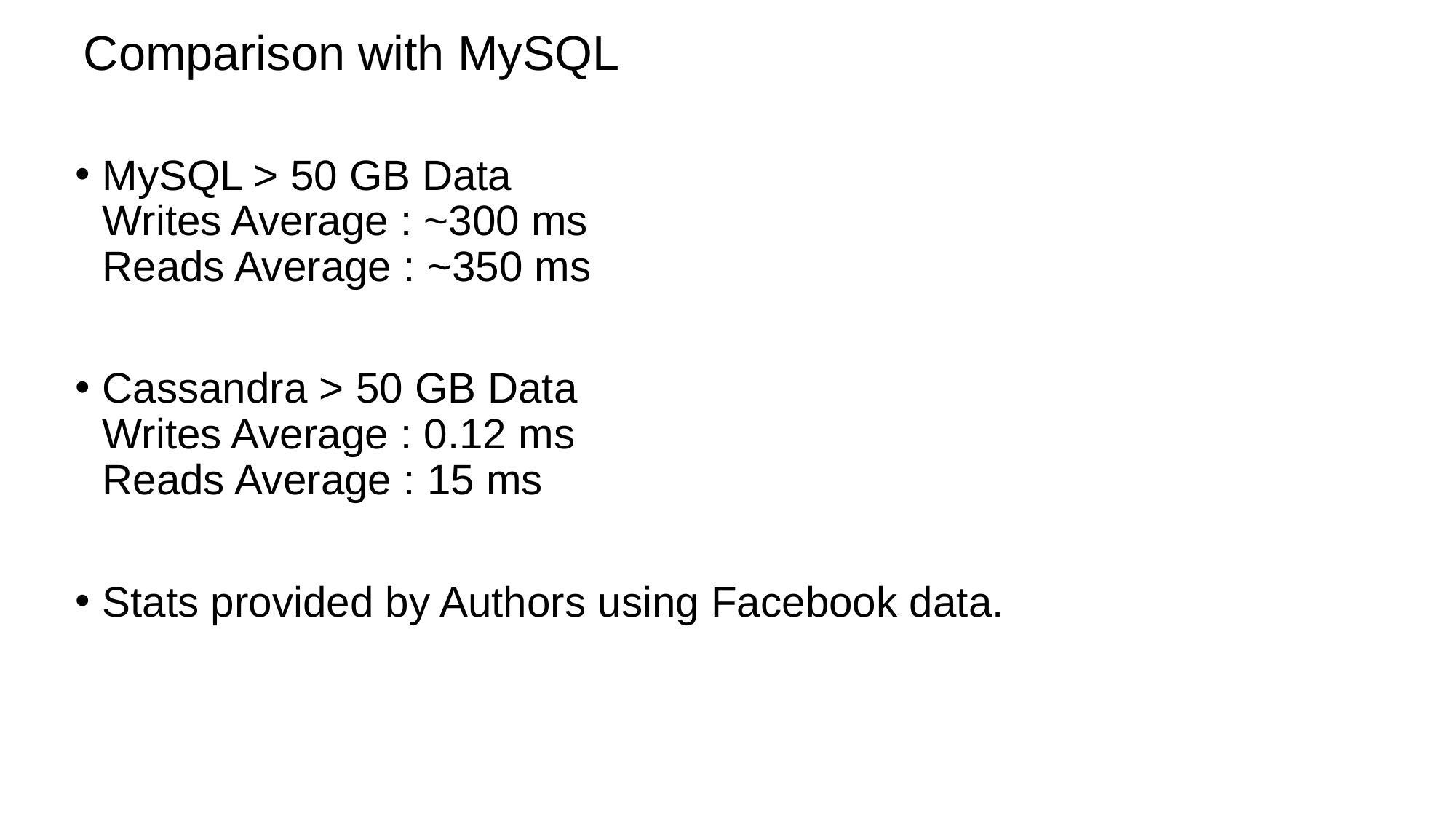

# Comparison with MySQL
MySQL > 50 GB Data
Writes Average : ~300 ms
Reads Average : ~350 ms

Cassandra > 50 GB Data
Writes Average : 0.12 ms
Reads Average : 15 ms

Stats provided by Authors using Facebook data.